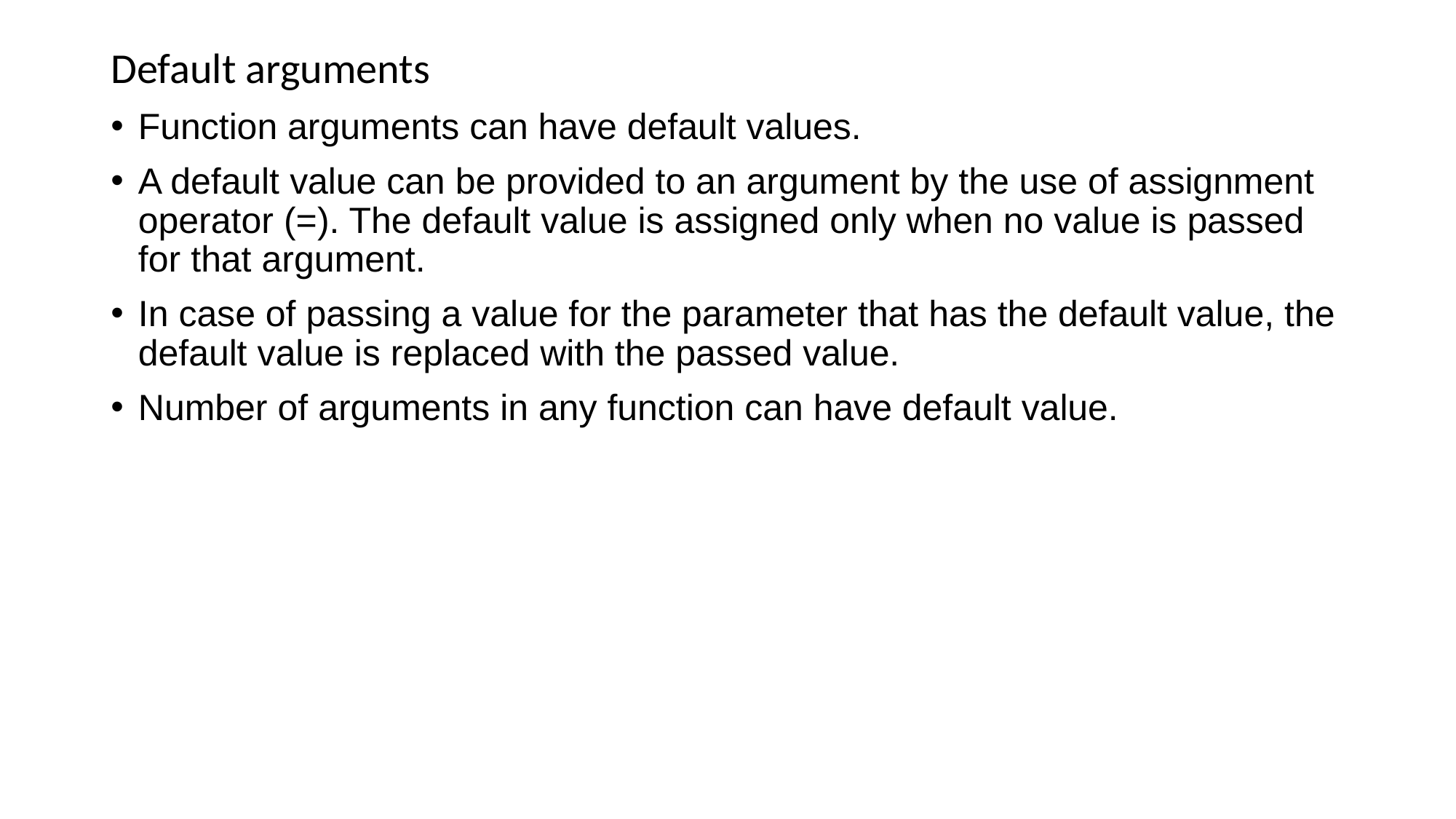

Default arguments
Function arguments can have default values.
A default value can be provided to an argument by the use of assignment operator (=). The default value is assigned only when no value is passed for that argument.
In case of passing a value for the parameter that has the default value, the default value is replaced with the passed value.
Number of arguments in any function can have default value.